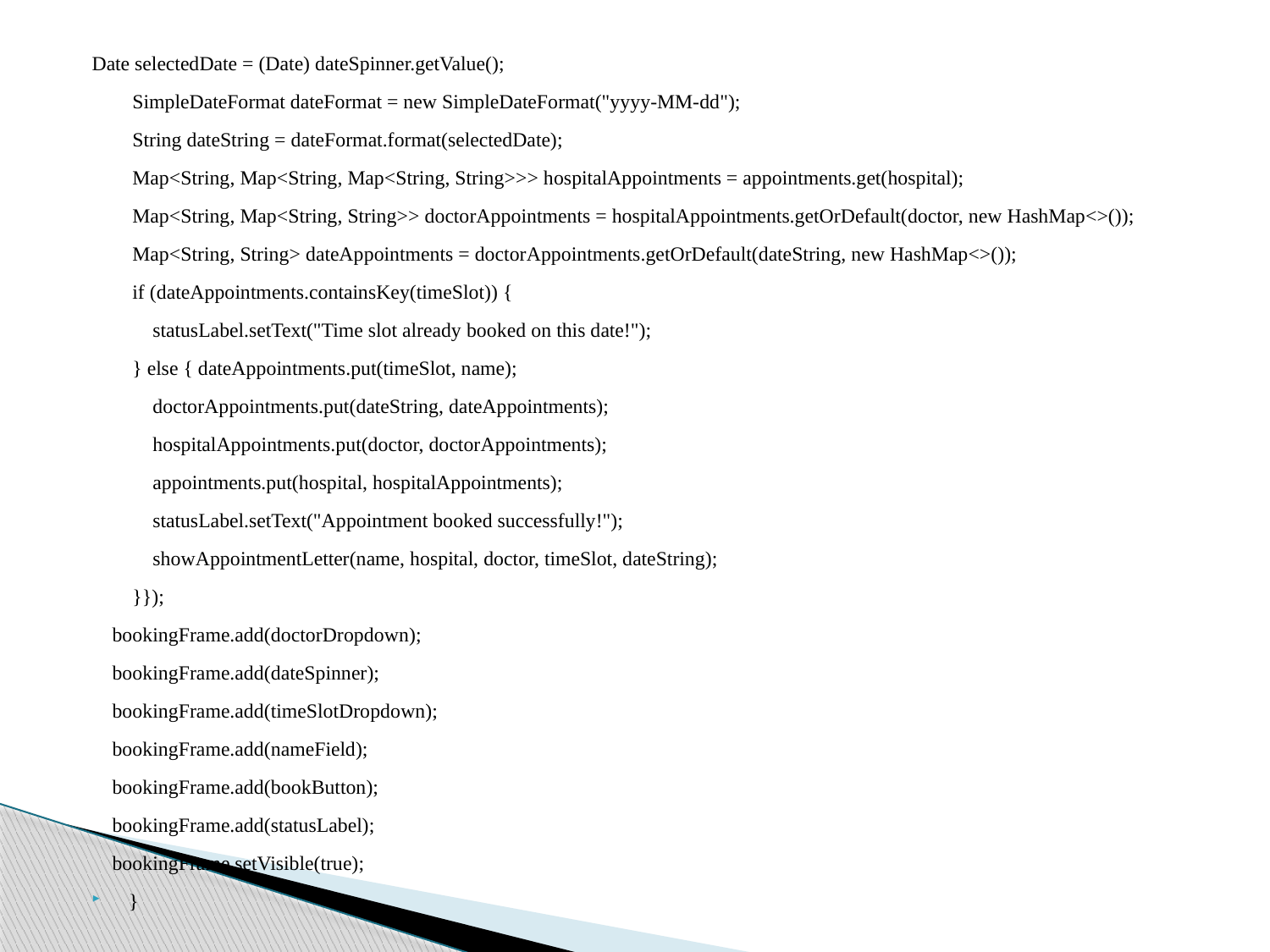

Date selectedDate = (Date) dateSpinner.getValue();
        SimpleDateFormat dateFormat = new SimpleDateFormat("yyyy-MM-dd");
        String dateString = dateFormat.format(selectedDate);
        Map<String, Map<String, Map<String, String>>> hospitalAppointments = appointments.get(hospital);
        Map<String, Map<String, String>> doctorAppointments = hospitalAppointments.getOrDefault(doctor, new HashMap<>());
        Map<String, String> dateAppointments = doctorAppointments.getOrDefault(dateString, new HashMap<>());
        if (dateAppointments.containsKey(timeSlot)) {
            statusLabel.setText("Time slot already booked on this date!");
        } else { dateAppointments.put(timeSlot, name);
            doctorAppointments.put(dateString, dateAppointments);
            hospitalAppointments.put(doctor, doctorAppointments);
            appointments.put(hospital, hospitalAppointments);
            statusLabel.setText("Appointment booked successfully!");
            showAppointmentLetter(name, hospital, doctor, timeSlot, dateString);
        }});
    bookingFrame.add(doctorDropdown);
    bookingFrame.add(dateSpinner);
    bookingFrame.add(timeSlotDropdown);
    bookingFrame.add(nameField);
    bookingFrame.add(bookButton);
    bookingFrame.add(statusLabel);
    bookingFrame.setVisible(true);
}